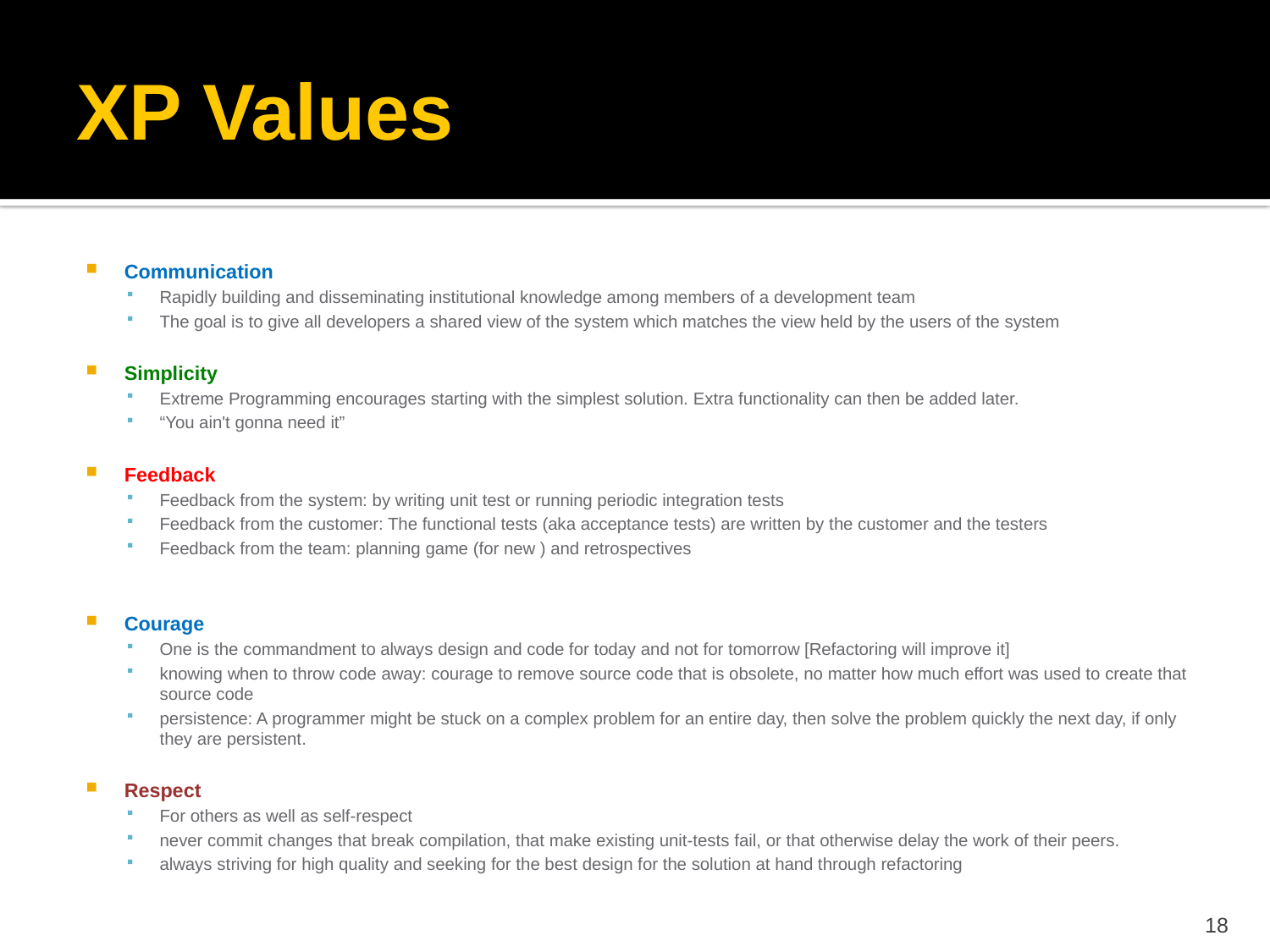

# XP Values
Communication
Rapidly building and disseminating institutional knowledge among members of a development team
The goal is to give all developers a shared view of the system which matches the view held by the users of the system

Simplicity
Extreme Programming encourages starting with the simplest solution. Extra functionality can then be added later.
“You ain't gonna need it”

Feedback
Feedback from the system: by writing unit test or running periodic integration tests
Feedback from the customer: The functional tests (aka acceptance tests) are written by the customer and the testers
Feedback from the team: planning game (for new ) and retrospectives

Courage
One is the commandment to always design and code for today and not for tomorrow [Refactoring will improve it]
knowing when to throw code away: courage to remove source code that is obsolete, no matter how much effort was used to create that source code
persistence: A programmer might be stuck on a complex problem for an entire day, then solve the problem quickly the next day, if only they are persistent.

Respect
For others as well as self-respect
never commit changes that break compilation, that make existing unit-tests fail, or that otherwise delay the work of their peers.
always striving for high quality and seeking for the best design for the solution at hand through refactoring
18